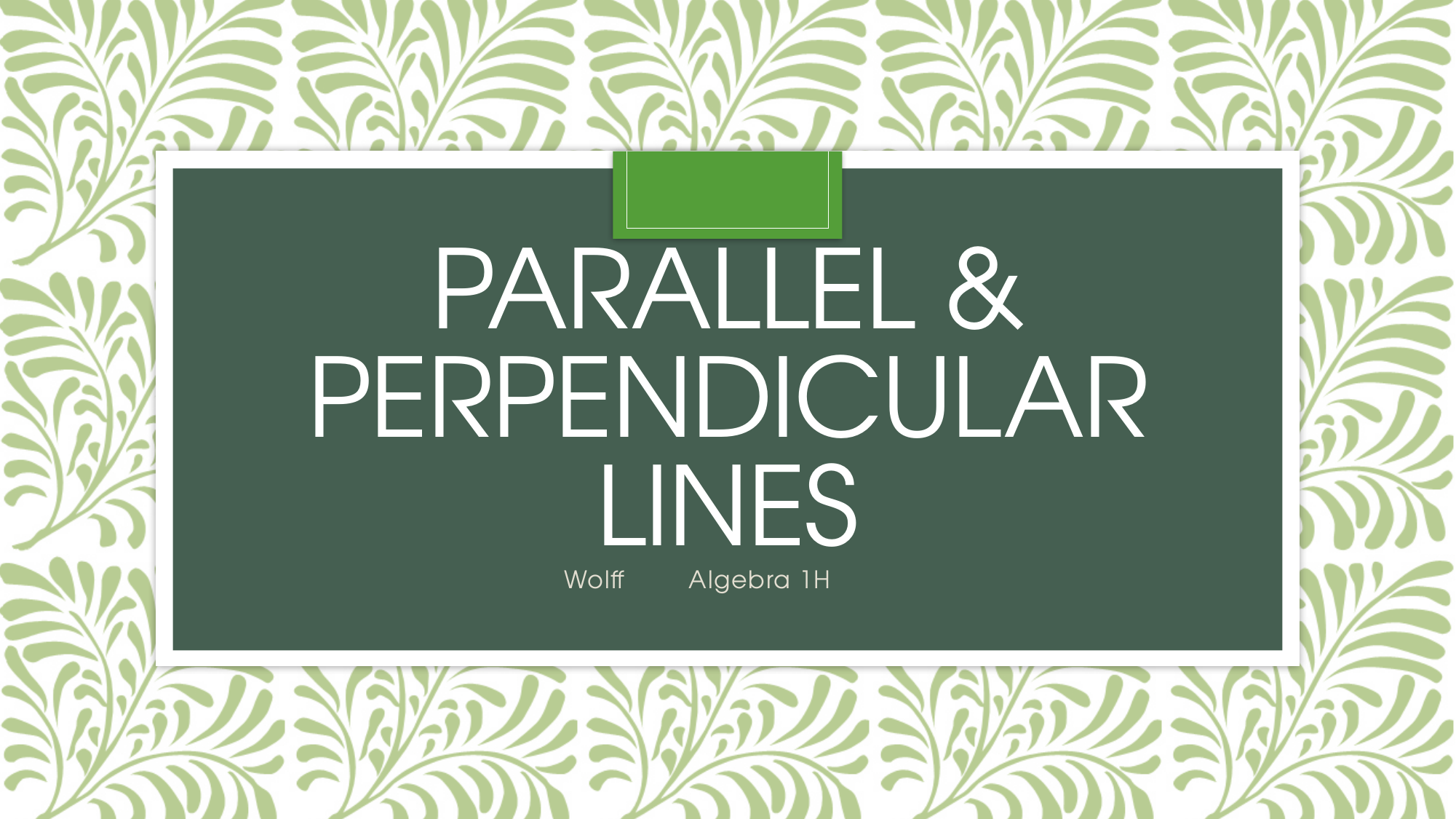

# parallel & perpendicular lines
Wolff	  Algebra 1H